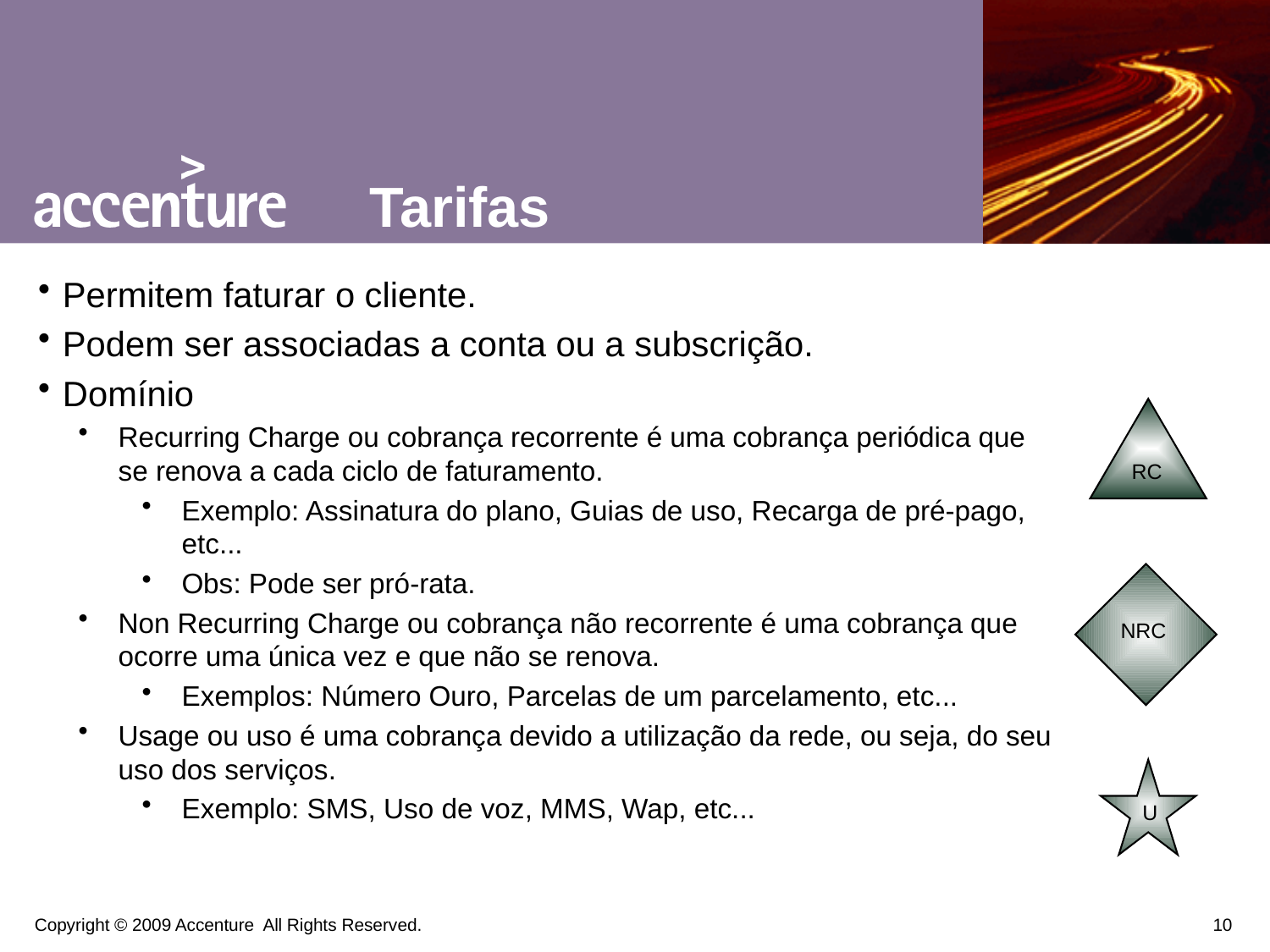

# Tarifas

Permitem faturar o cliente.
Podem ser associadas a conta ou a subscrição.
Domínio
Recurring Charge ou cobrança recorrente é uma cobrança periódica que se renova a cada ciclo de faturamento.
Exemplo: Assinatura do plano, Guias de uso, Recarga de pré-pago, etc...
Obs: Pode ser pró-rata.
Non Recurring Charge ou cobrança não recorrente é uma cobrança que ocorre uma única vez e que não se renova.
Exemplos: Número Ouro, Parcelas de um parcelamento, etc...
Usage ou uso é uma cobrança devido a utilização da rede, ou seja, do seu uso dos serviços.
Exemplo: SMS, Uso de voz, MMS, Wap, etc...

RC

NRC
U
10